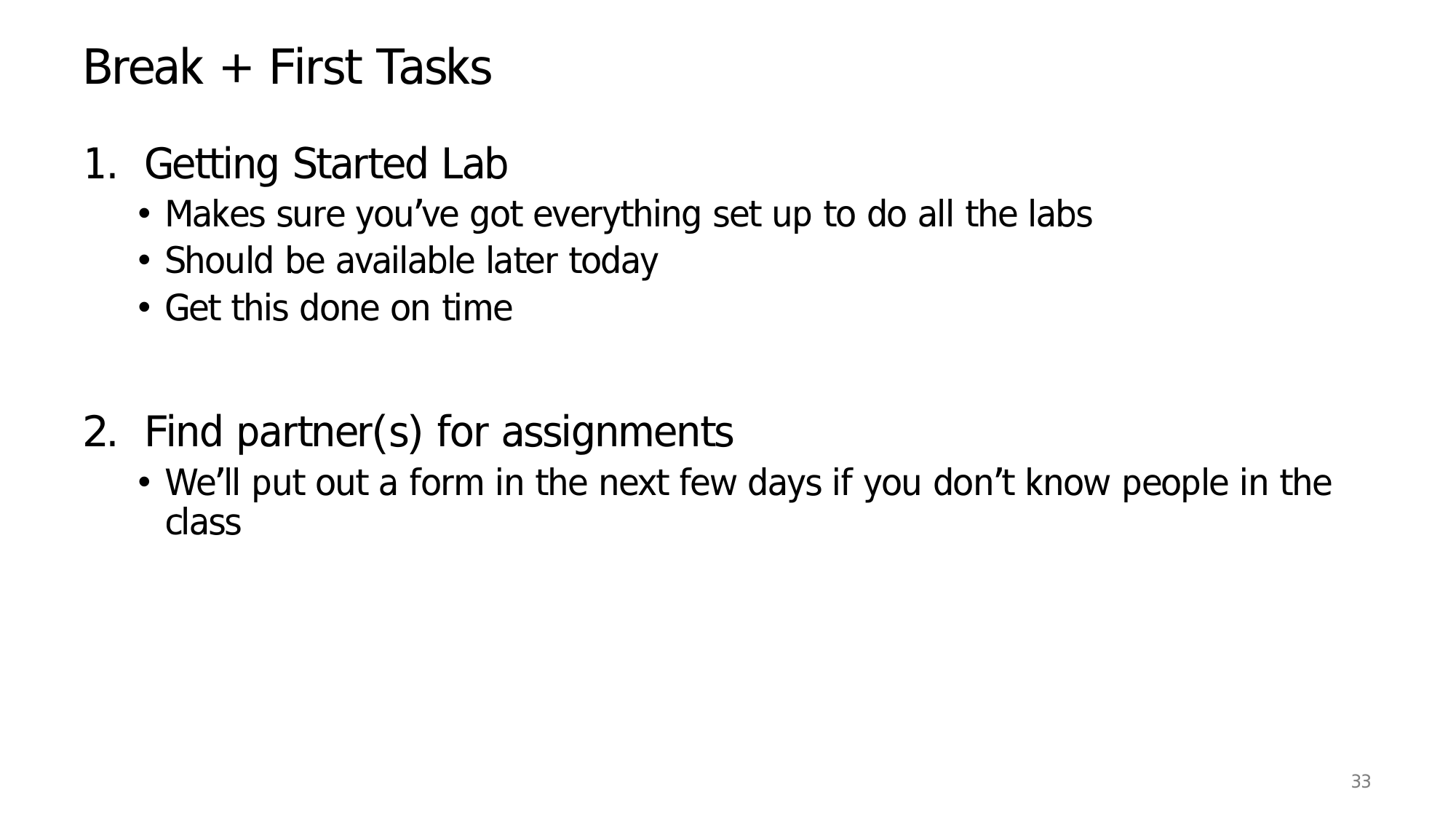

# Break + First Tasks
Getting Started Lab
Makes sure you’ve got everything set up to do all the labs
Should be available later today
Get this done on time

Find partner(s) for assignments
We’ll put out a form in the next few days if you don’t know people in the class

33